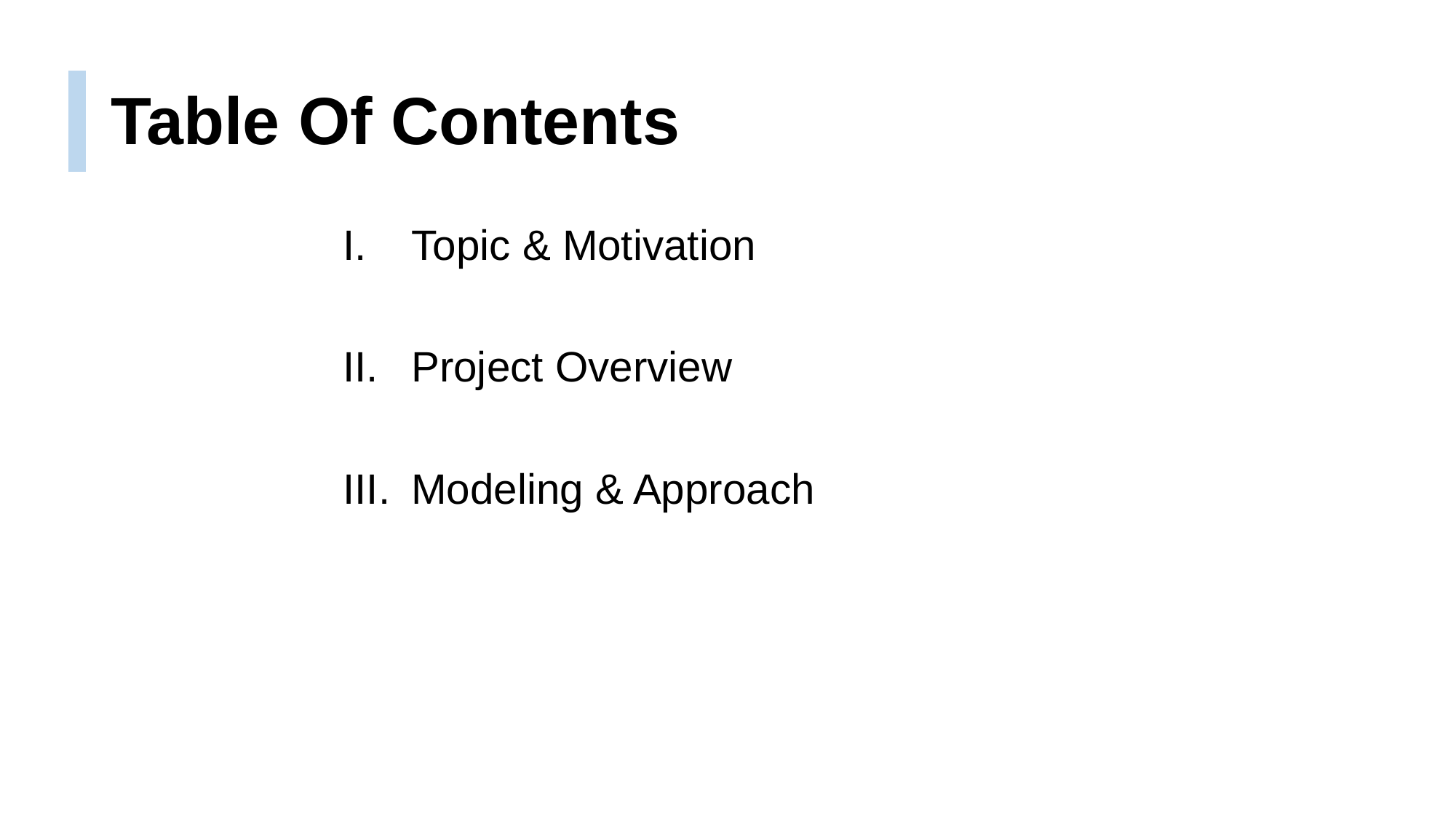

# Table Of Contents

Topic & Motivation

Project Overview

Modeling & Approach